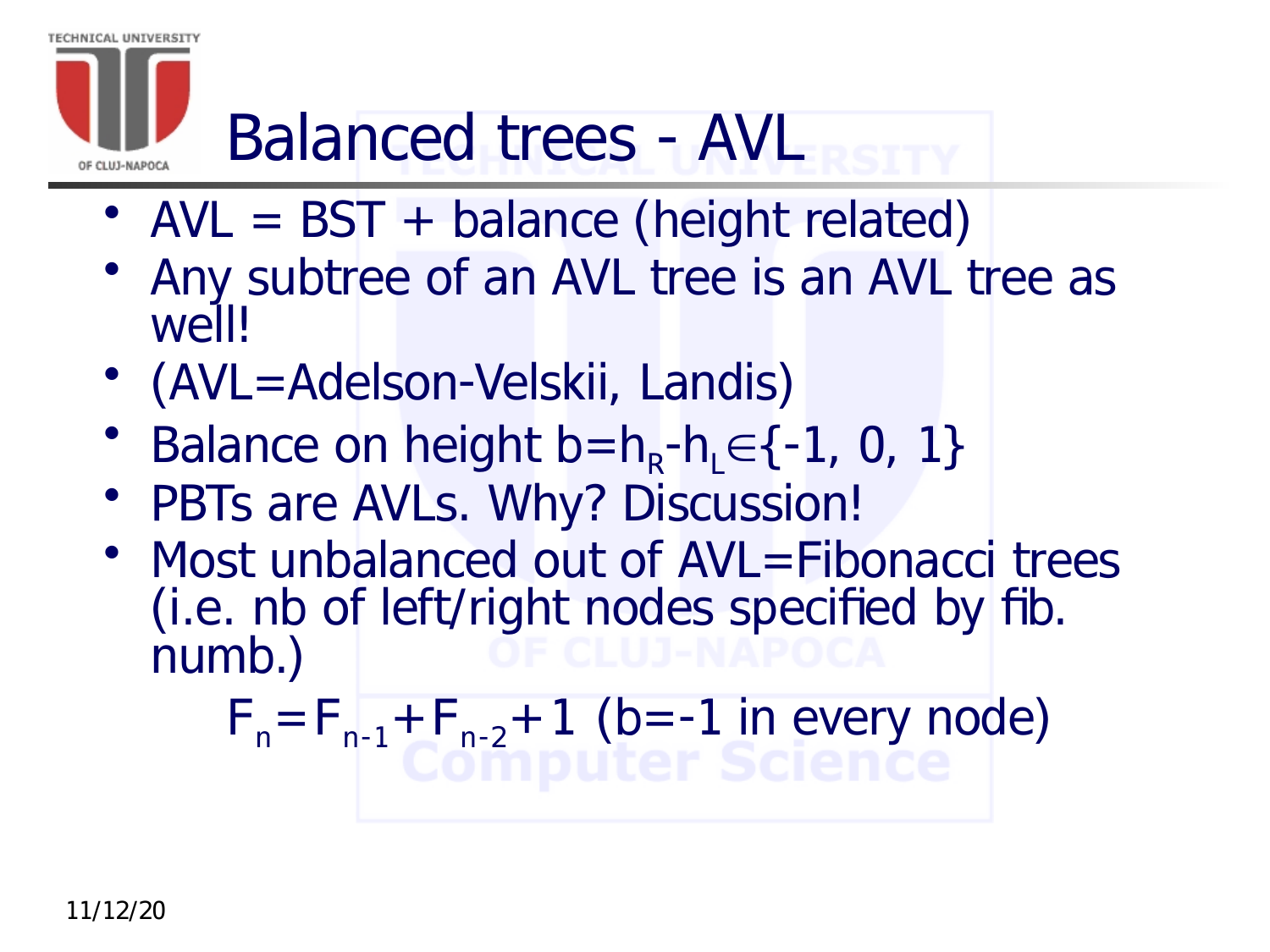

# Balanced trees - AVL
AVL = BST + balance (height related)
Any subtree of an AVL tree is an AVL tree as well!
(AVL=Adelson-Velskii, Landis)
Balance on height b=hR-hL∈{-1, 0, 1}
PBTs are AVLs. Why? Discussion!
Most unbalanced out of AVL=Fibonacci trees (i.e. nb of left/right nodes specified by fib. numb.)
Fn=Fn-1+Fn-2+1 (b=-1 in every node)

11/12/20